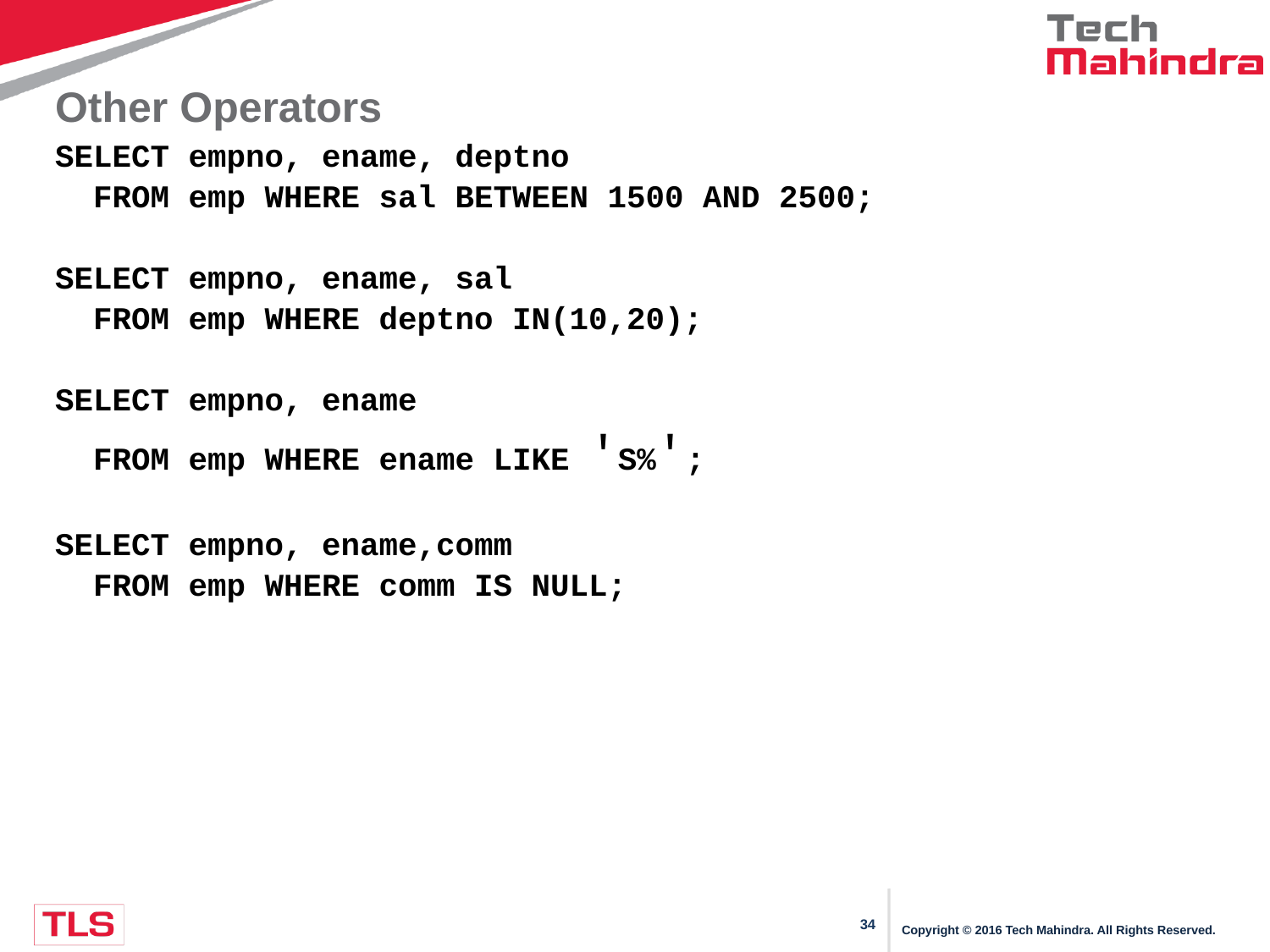

# Other Operators
SELECT empno, ename, deptno
  FROM emp WHERE sal BETWEEN 1500 AND 2500;

SELECT empno, ename, sal
  FROM emp WHERE deptno IN(10,20);

SELECT empno, ename
  FROM emp WHERE ename LIKE 'S%';

SELECT empno, ename,comm
  FROM emp WHERE comm IS NULL;
Copyright © 2016 Tech Mahindra. All Rights Reserved.